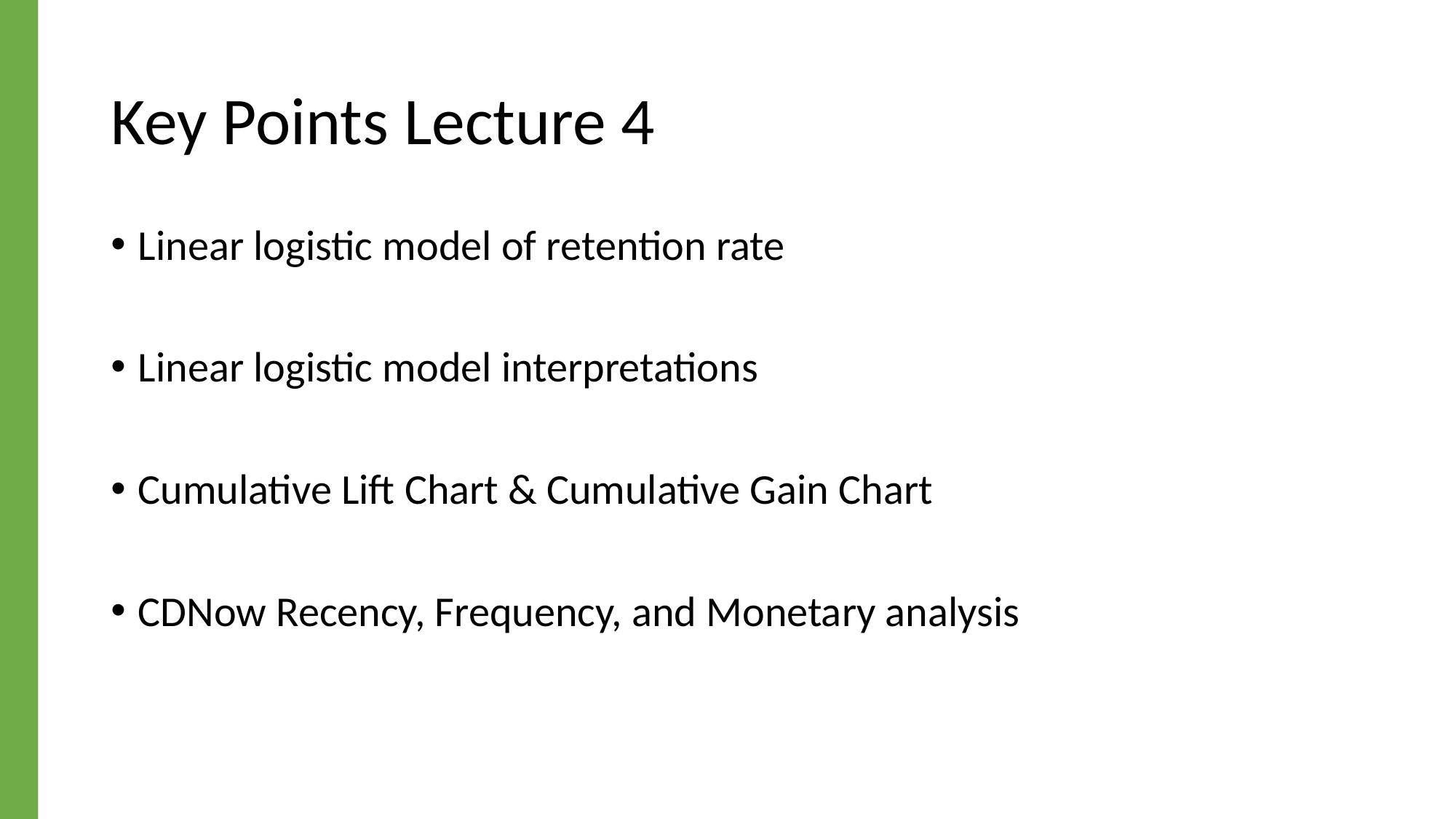

# Key Points Lecture 4
Linear logistic model of retention rate

Linear logistic model interpretations

Cumulative Lift Chart & Cumulative Gain Chart

CDNow Recency, Frequency, and Monetary analysis